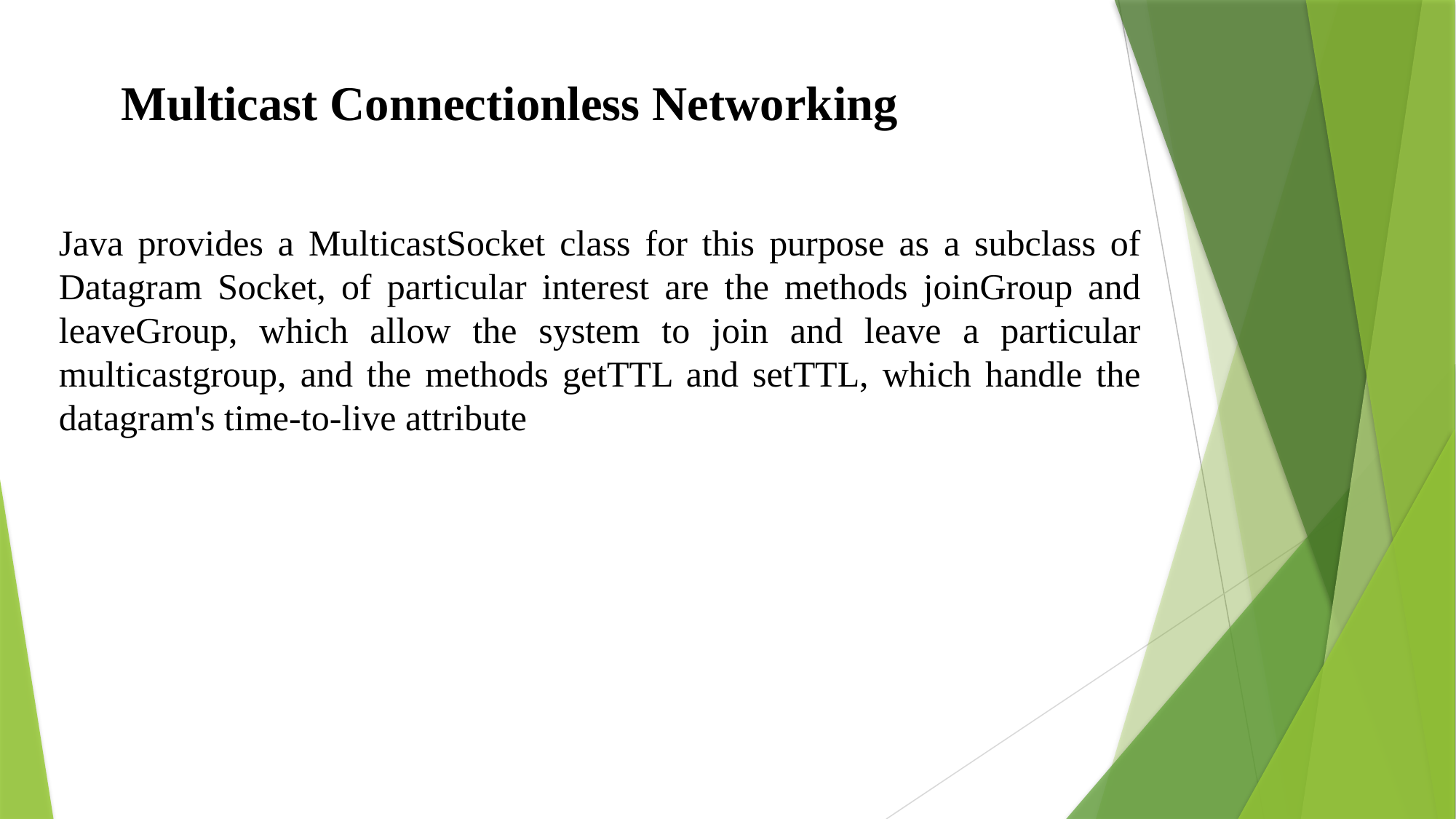

Multicast Connectionless Networking
Java provides a MulticastSocket class for this purpose as a subclass of Datagram Socket, of particular interest are the methods joinGroup and leaveGroup, which allow the system to join and leave a particular multicastgroup, and the methods getTTL and setTTL, which handle the datagram's time-to-live attribute